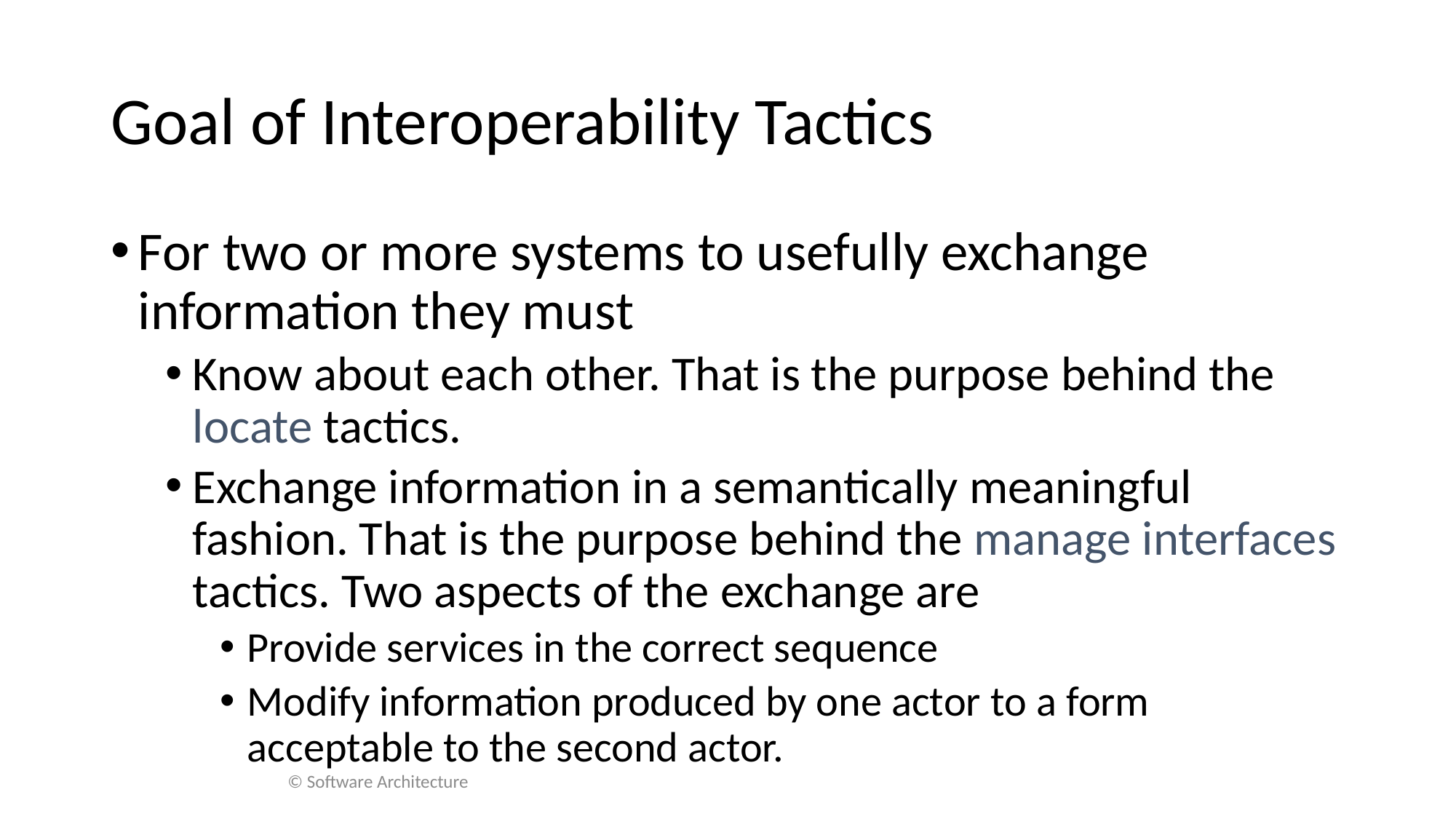

# Goal of Interoperability Tactics
For two or more systems to usefully exchange information they must
Know about each other. That is the purpose behind the locate tactics.
Exchange information in a semantically meaningful fashion. That is the purpose behind the manage interfaces tactics. Two aspects of the exchange are
Provide services in the correct sequence
Modify information produced by one actor to a form acceptable to the second actor.
© Software Architecture